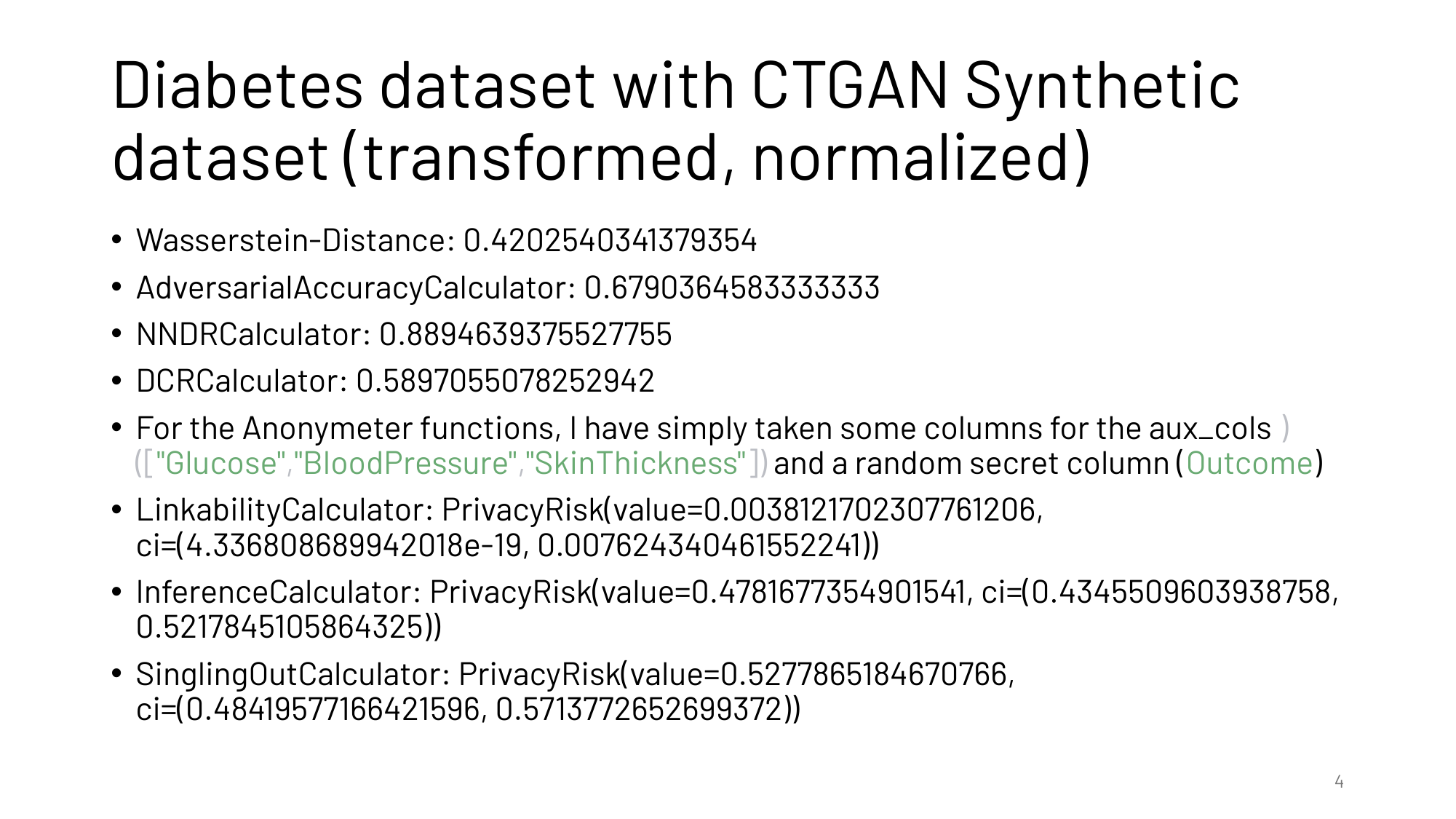

# Diabetes dataset with CTGAN Synthetic dataset (transformed, normalized)
Wasserstein-Distance: 0.4202540341379354
AdversarialAccuracyCalculator: 0.6790364583333333
NNDRCalculator: 0.8894639375527755
DCRCalculator: 0.5897055078252942
For the Anonymeter functions, I have simply taken some columns for the aux_cols ) (["Glucose","BloodPressure","SkinThickness"]) and a random secret column (Outcome)
LinkabilityCalculator: PrivacyRisk(value=0.0038121702307761206, ci=(4.336808689942018e-19, 0.007624340461552241))
InferenceCalculator: PrivacyRisk(value=0.4781677354901541, ci=(0.4345509603938758, 0.5217845105864325))
SinglingOutCalculator: PrivacyRisk(value=0.5277865184670766, ci=(0.48419577166421596, 0.5713772652699372))
4